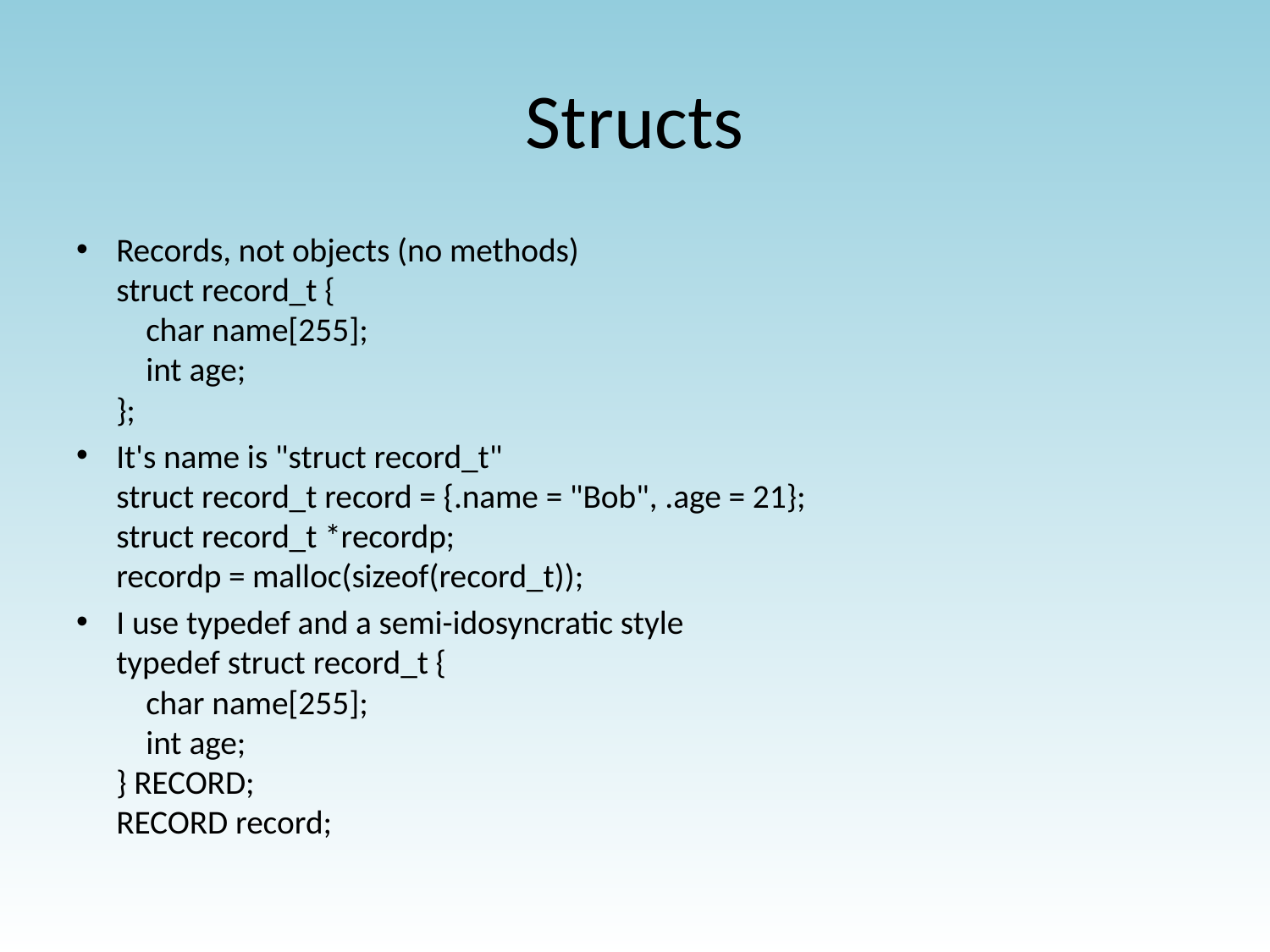

# Structs
Records, not objects (no methods)
struct record_t {
    char name[255];
    int age;
};
It's name is "struct record_t"
struct record_t record = {.name = "Bob", .age = 21};
struct record_t *recordp;
recordp = malloc(sizeof(record_t));
I use typedef and a semi-idosyncratic style
typedef struct record_t {
    char name[255];
    int age;
} RECORD;
RECORD record;